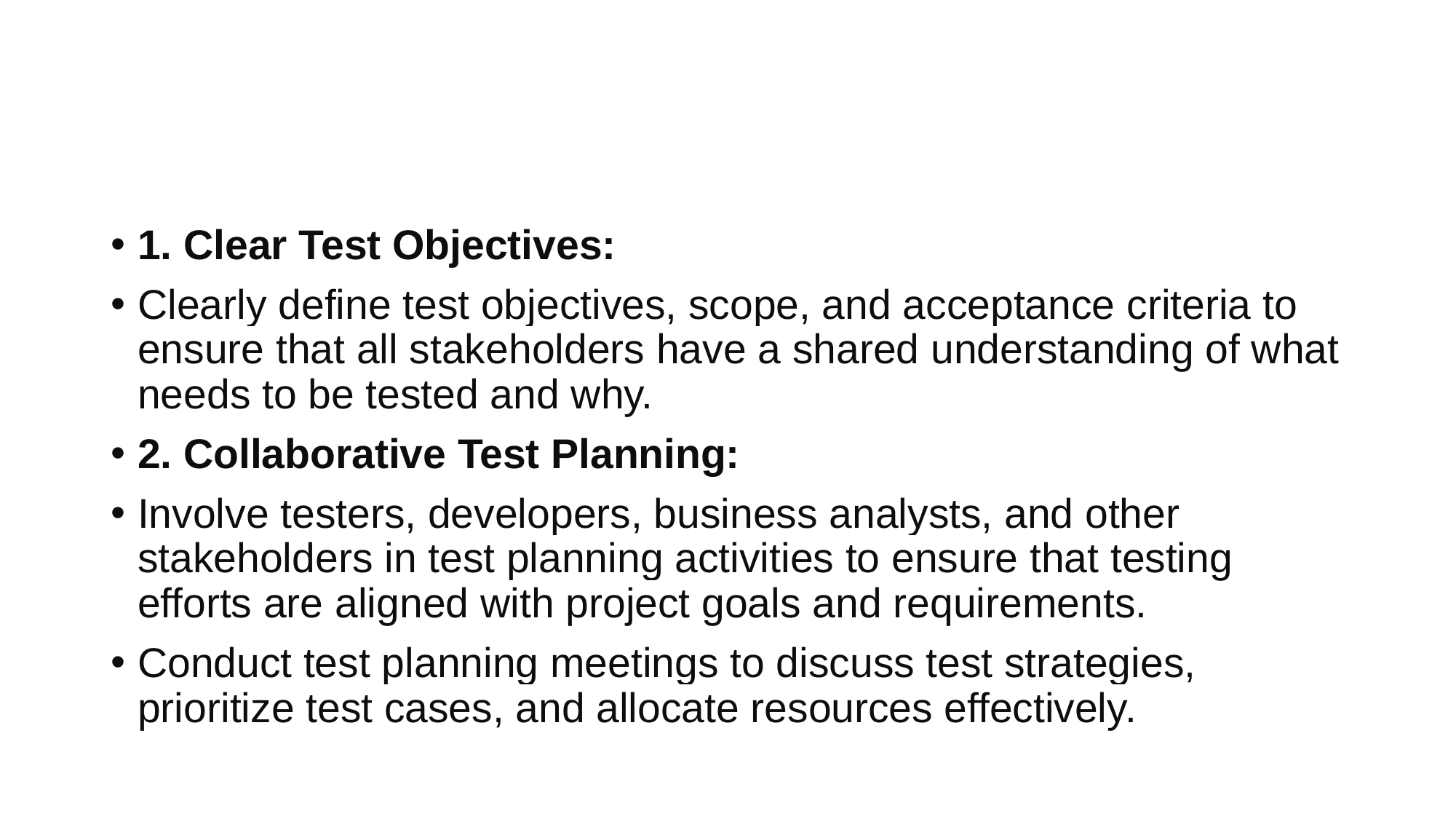

#
1. Clear Test Objectives:
Clearly define test objectives, scope, and acceptance criteria to ensure that all stakeholders have a shared understanding of what needs to be tested and why.
2. Collaborative Test Planning:
Involve testers, developers, business analysts, and other stakeholders in test planning activities to ensure that testing efforts are aligned with project goals and requirements.
Conduct test planning meetings to discuss test strategies, prioritize test cases, and allocate resources effectively.